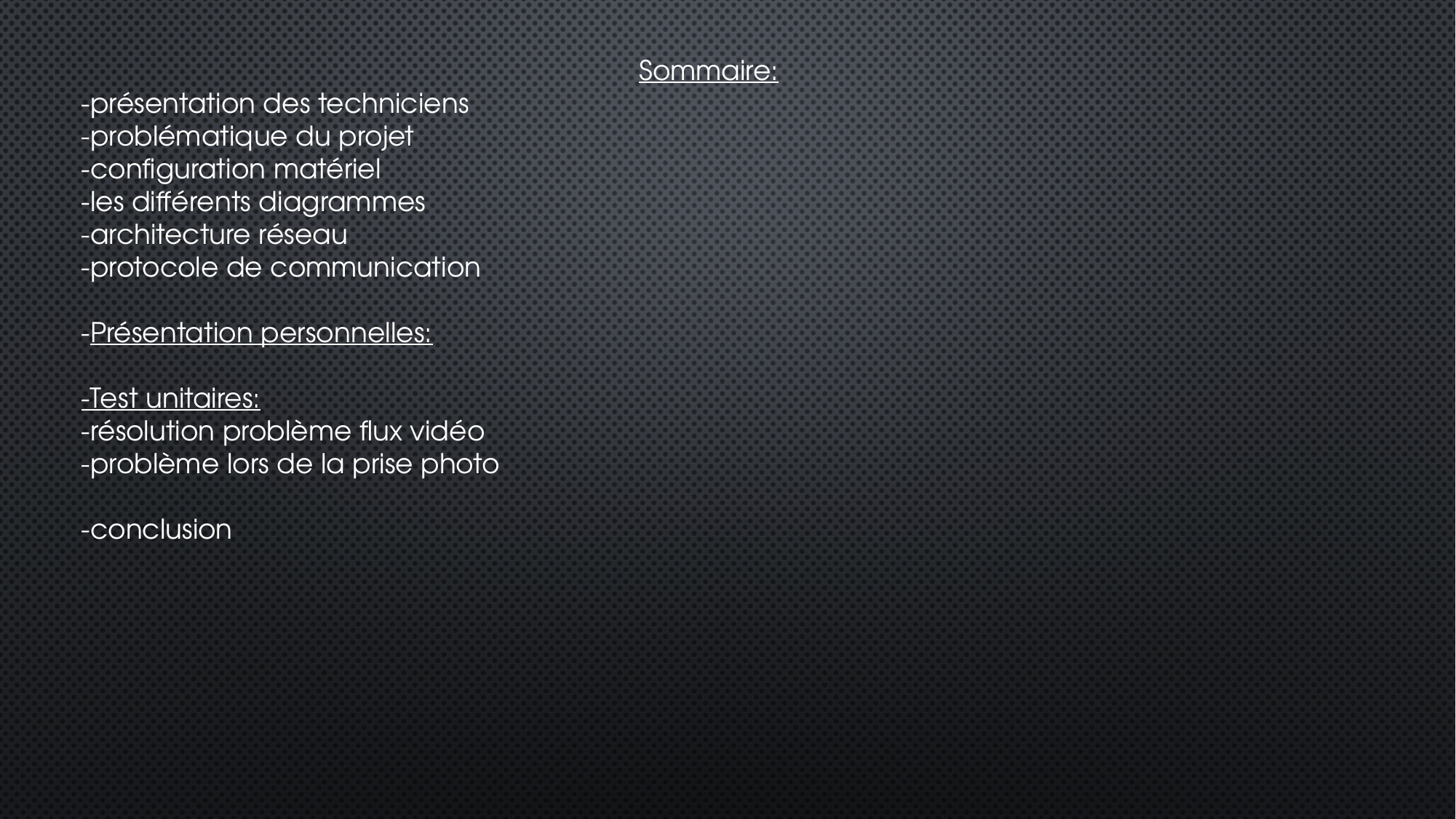

Sommaire:
-présentation des techniciens
-problématique du projet
-configuration matériel
-les différents diagrammes
-architecture réseau
-protocole de communication

-Présentation personnelles:

-Test unitaires:
-résolution problème flux vidéo
-problème lors de la prise photo

-conclusion